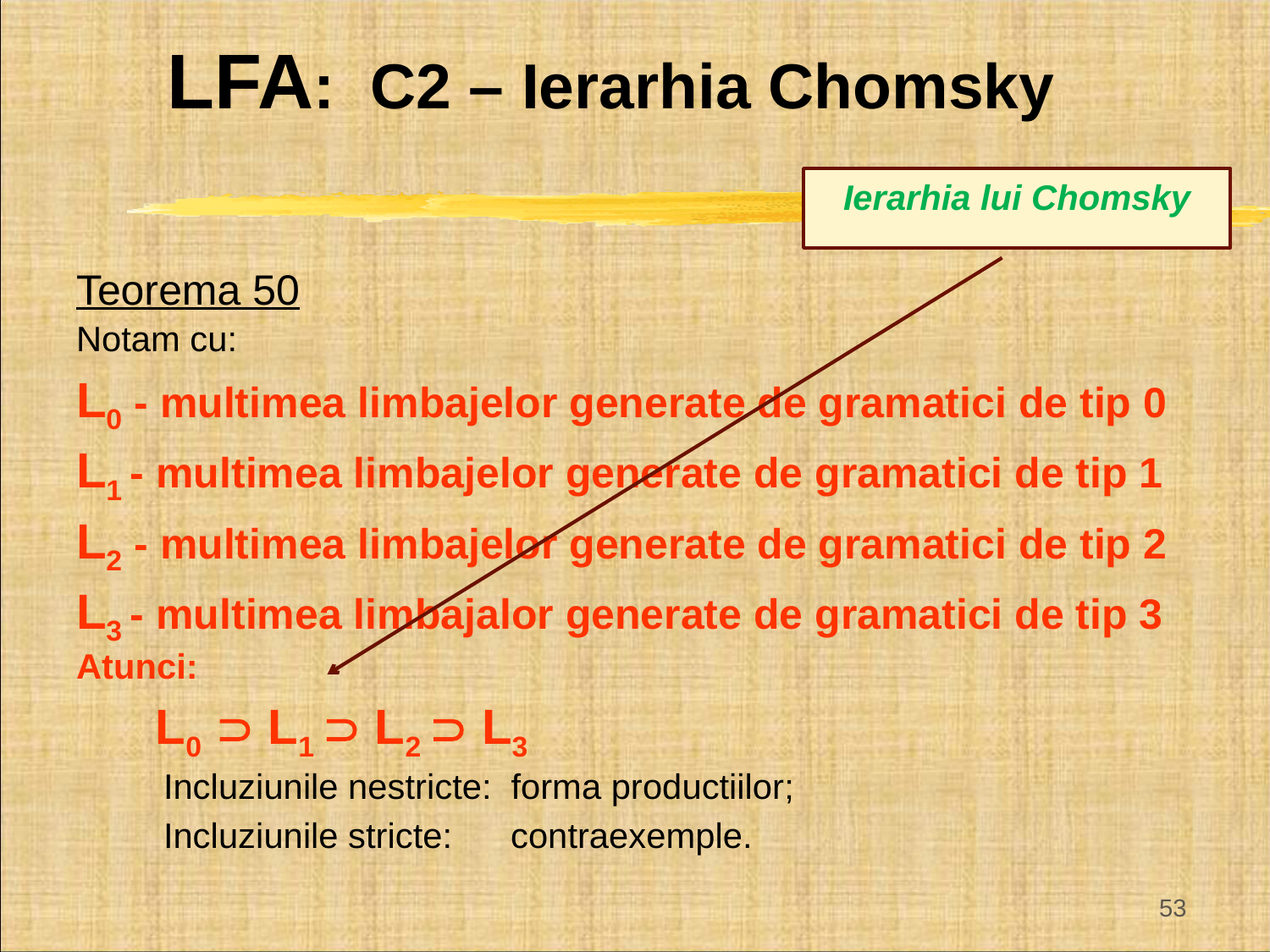

# LFA:  C2 – Ierarhia Chomsky
Ierarhia lui Chomsky
Teorema 50
Notam cu:
L0 - multimea limbajelor generate de gramatici de tip 0
L1 - multimea limbajelor generate de gramatici de tip 1
L2 - multimea limbajelor generate de gramatici de tip 2
L3 - multimea limbajalor generate de gramatici de tip 3
Atunci:
L0 ⊃ L1 ⊃ L2 ⊃ L3
Incluziunile nestricte:  forma productiilor;
Incluziunile stricte:      contraexemple.
53